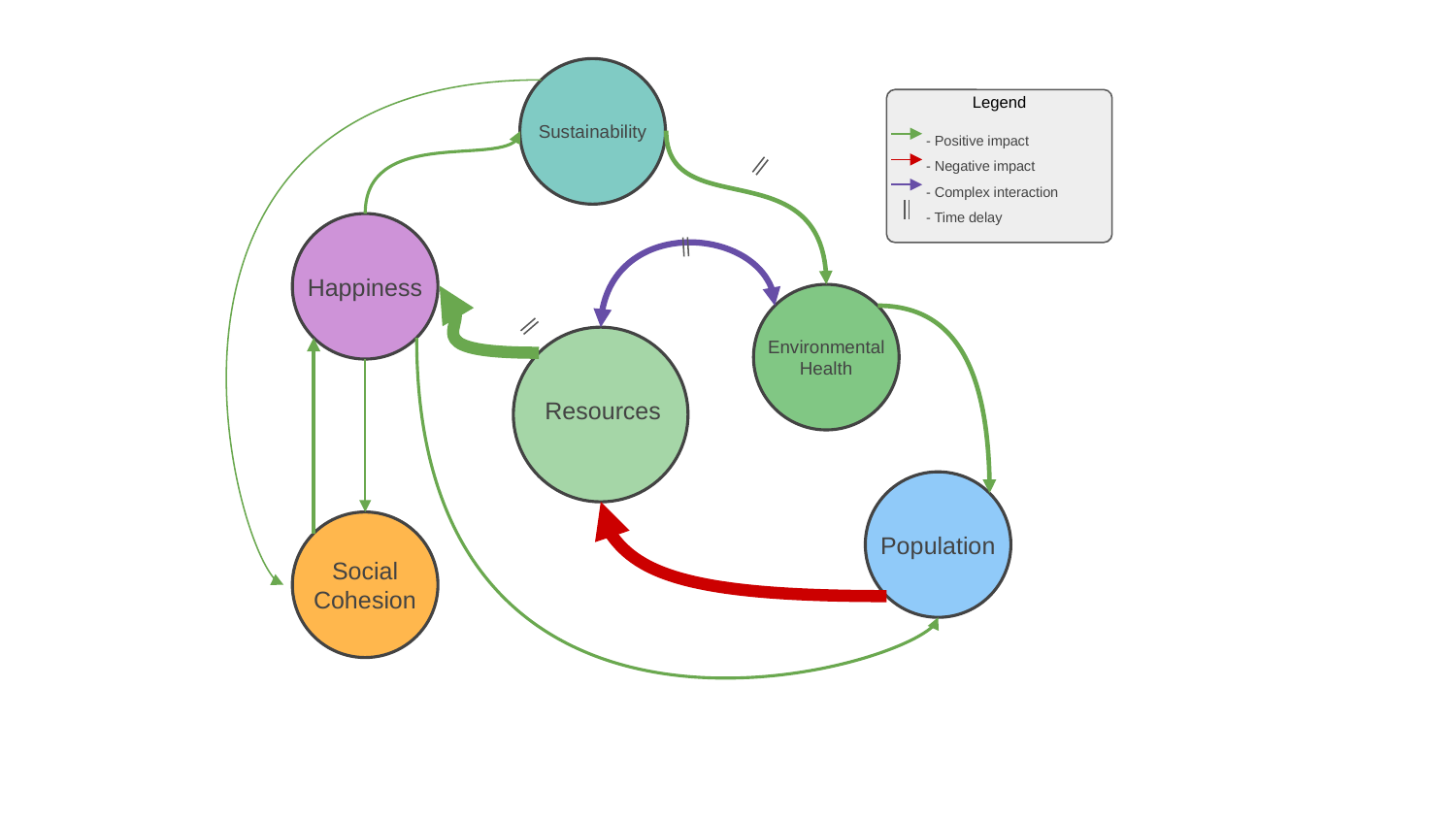

Sustainability
Legend
- Positive impact
- Negative impact
- Complex interaction
- Time delay

Happiness

Environmental Health

Resources

Population

Social
Cohesion